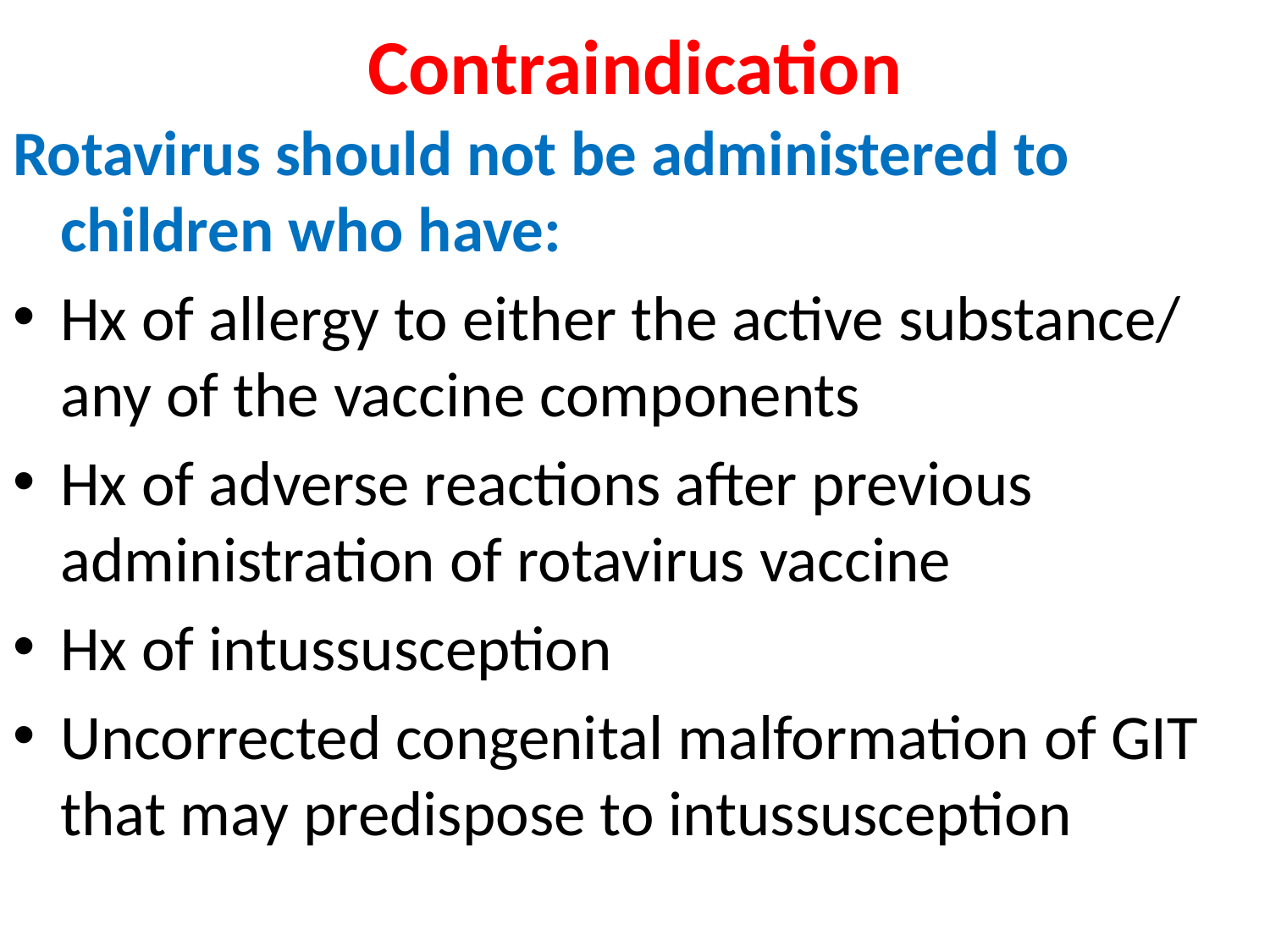

# Contraindication
Rotavirus should not be administered to children who have:
Hx of allergy to either the active substance/ any of the vaccine components
Hx of adverse reactions after previous administration of rotavirus vaccine
Hx of intussusception
Uncorrected congenital malformation of GIT that may predispose to intussusception